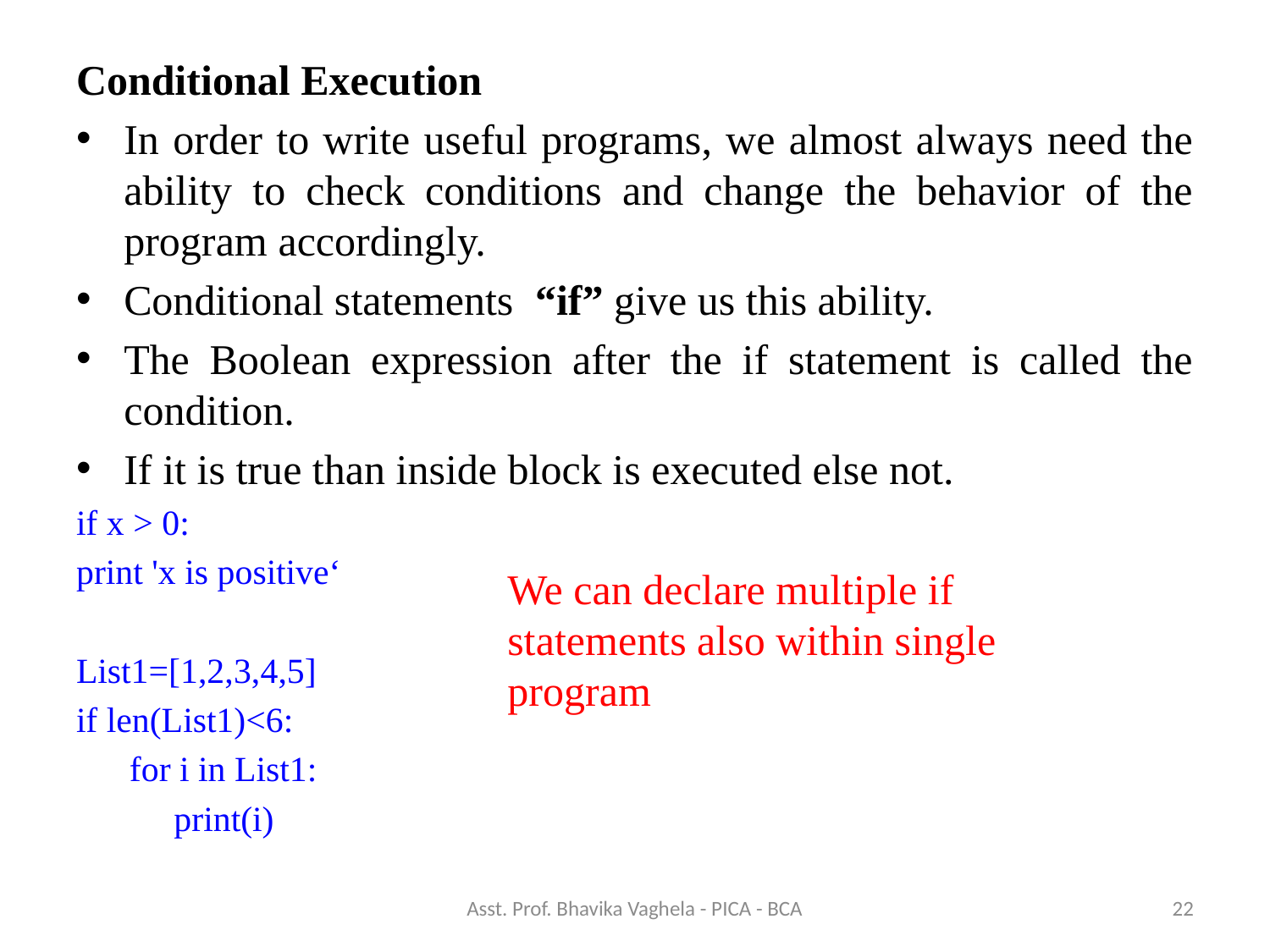

Conditional Execution
In order to write useful programs, we almost always need the ability to check conditions and change the behavior of the program accordingly.
Conditional statements  “if” give us this ability.
The Boolean expression after the if statement is called the condition.
If it is true than inside block is executed else not.
if x > 0:
print 'x is positive‘

List1=[1,2,3,4,5]
if len(List1)<6:
      for i in List1:
           print(i)

We can declare multiple if statements also within single program
Asst. Prof. Bhavika Vaghela - PICA - BCA
22